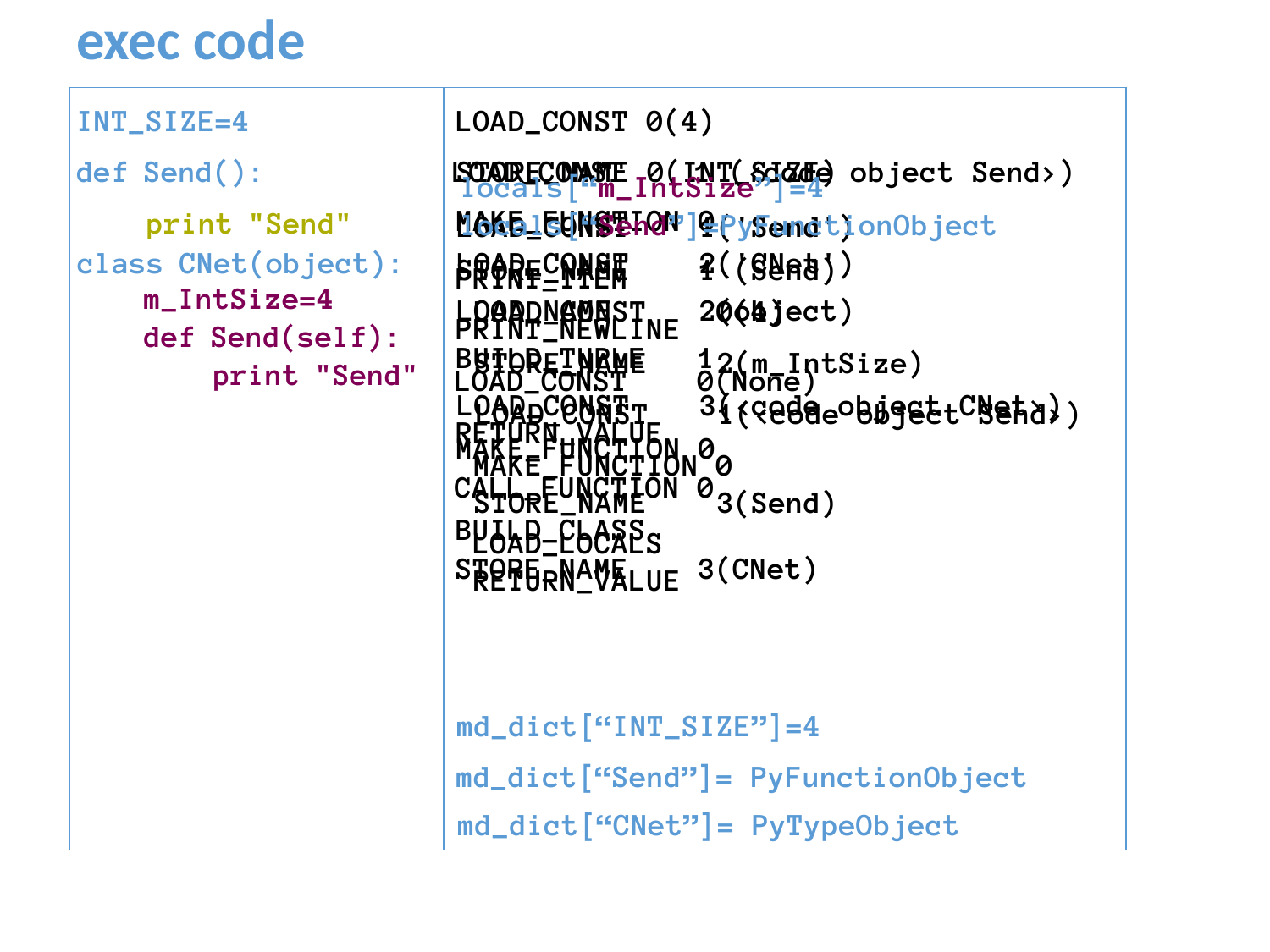

exec code
|  |  |
| --- | --- |
INT_SIZE=4
LOAD_CONST 0(4)
def Send():
LOAD_CONST    1 (<code object Send>)
STORE_NAME 0(INT_SIZE)
locals[“m_IntSize”]=4
locals[“Send”]=PyFunctionObject
MAKE_FUNCTION 0
    print "Send"
LOAD_CONST    1('Send')
class CNet(object):
LOAD_CONST    2('CNet')
STORE_NAME    1 (Send)
PRINT_ITEM
    m_IntSize=4
    def Send(self):
        print "Send"
LOAD_NAME     2(object)
LOAD_CONST    0(4)
PRINT_NEWLINE
BUILD_TUPLE   1
STORE_NAME    2(m_IntSize)
LOAD_CONST    0(None)
LOAD_CONST    3(<code object CNet>)
LOAD_CONST    1(<code object Send>)
RETURN_VALUE
MAKE_FUNCTION 0
MAKE_FUNCTION 0
CALL_FUNCTION 0
STORE_NAME    3(Send)
BUILD_CLASS
LOAD_LOCALS
STORE_NAME    3(CNet)
RETURN_VALUE
md_dict[“INT_SIZE”]=4
md_dict[“Send”]= PyFunctionObject
md_dict[“CNet”]= PyTypeObject